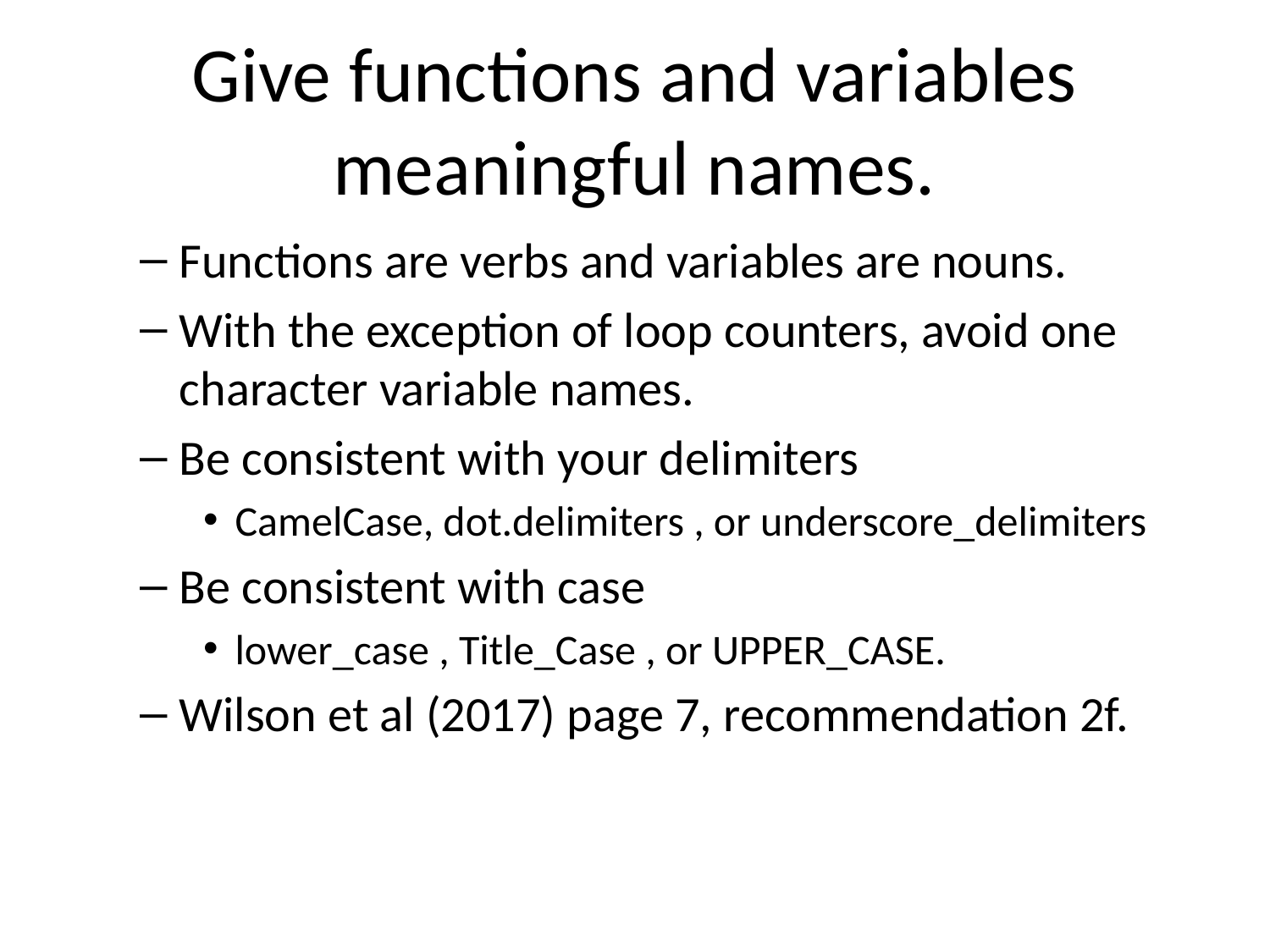

# Give functions and variables meaningful names.
Functions are verbs and variables are nouns.
With the exception of loop counters, avoid one character variable names.
Be consistent with your delimiters
CamelCase, dot.delimiters , or underscore_delimiters
Be consistent with case
lower_case , Title_Case , or UPPER_CASE.
Wilson et al (2017) page 7, recommendation 2f.